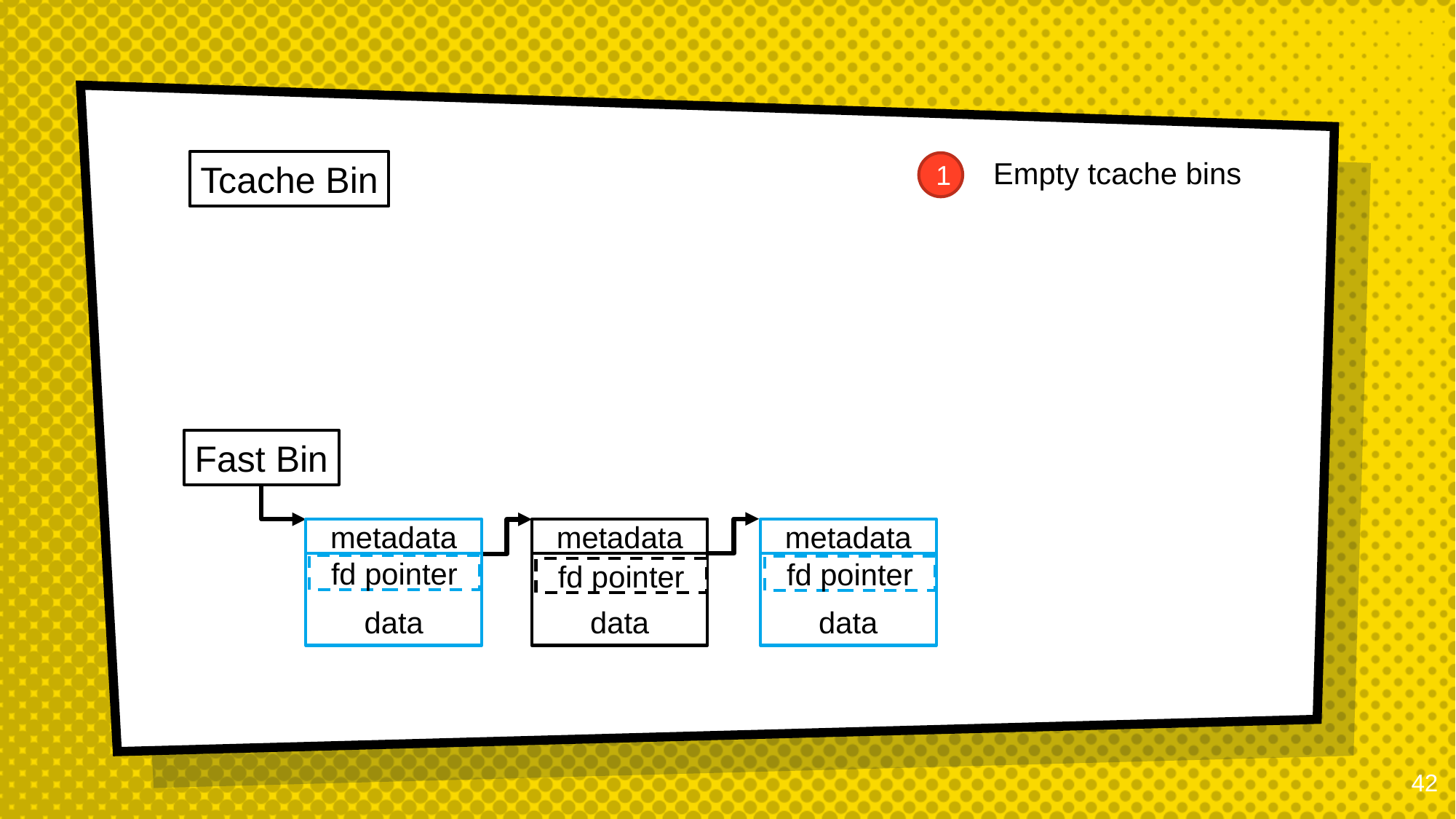

Empty tcache bins
Tcache Bin
1
Fast Bin
metadata
data
fd pointer
metadata
data
fd pointer
metadata
data
fd pointer
42